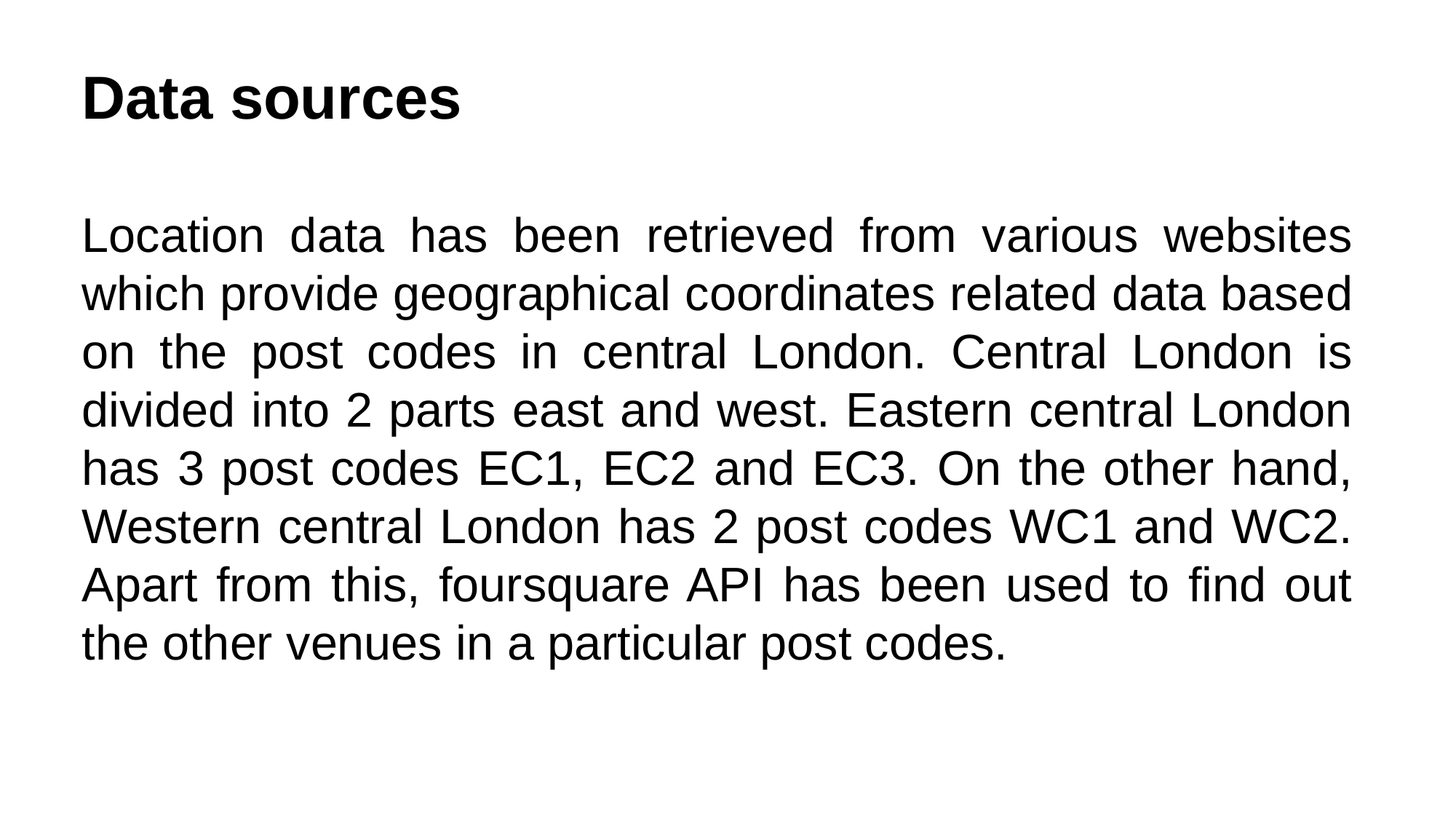

Data sources

Location data has been retrieved from various websites which provide geographical coordinates related data based on the post codes in central London. Central London is divided into 2 parts east and west. Eastern central London has 3 post codes EC1, EC2 and EC3. On the other hand, Western central London has 2 post codes WC1 and WC2. Apart from this, foursquare API has been used to find out the other venues in a particular post codes.